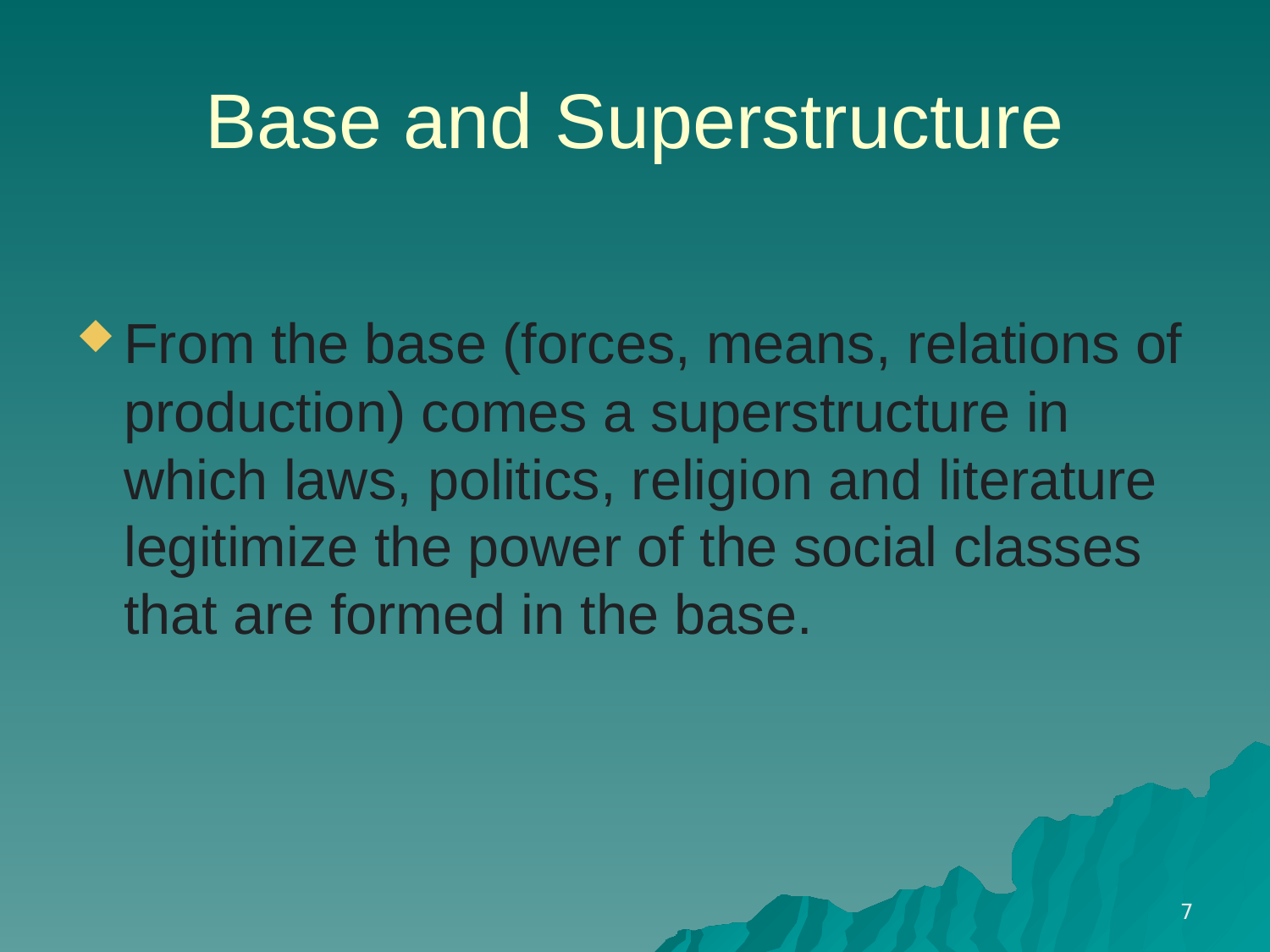

# Base and Superstructure

From the base (forces, means, relations of production) comes a superstructure in which laws, politics, religion and literature legitimize the power of the social classes that are formed in the base.
7